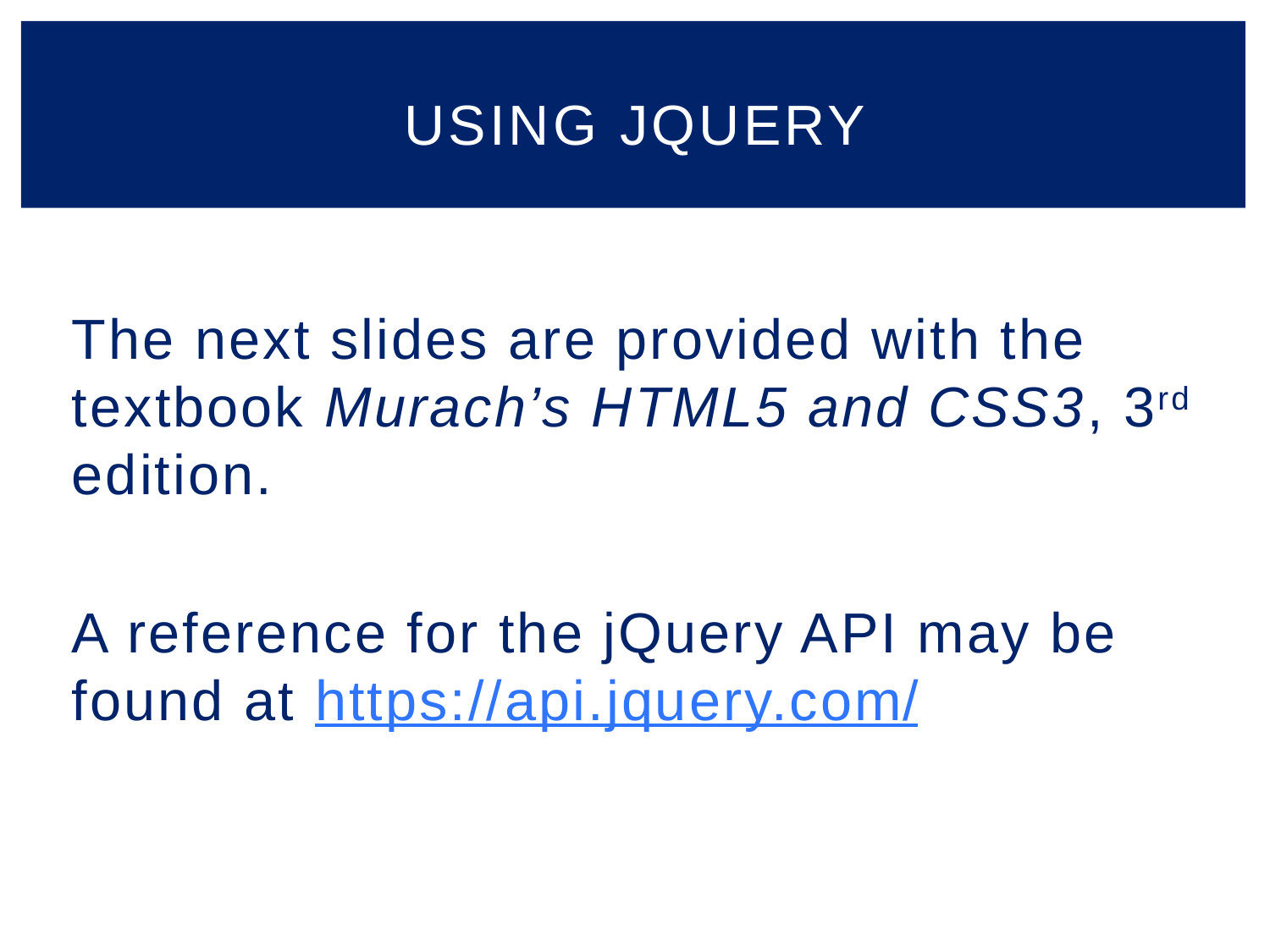

# Using jQuery
The next slides are provided with the textbook Murach’s HTML5 and CSS3, 3rd edition.

A reference for the jQuery API may be found at https://api.jquery.com/